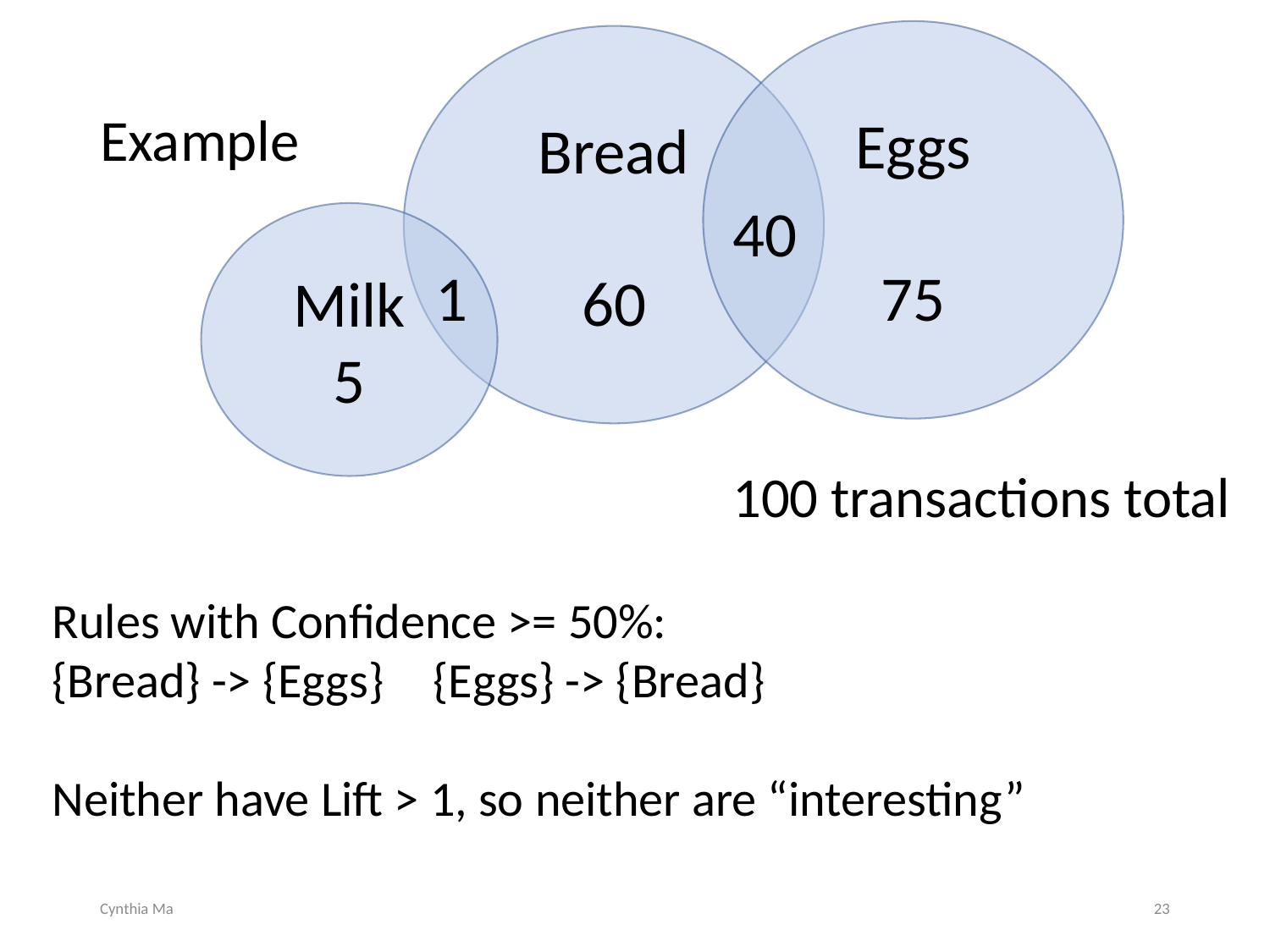

Eggs

75
Bread

60
# Example
40
Milk
5
1
100 transactions total
Rules with Confidence >= 50%:
{Bread} -> {Eggs}	{Eggs} -> {Bread}

Neither have Lift > 1, so neither are “interesting”
Cynthia Ma
23